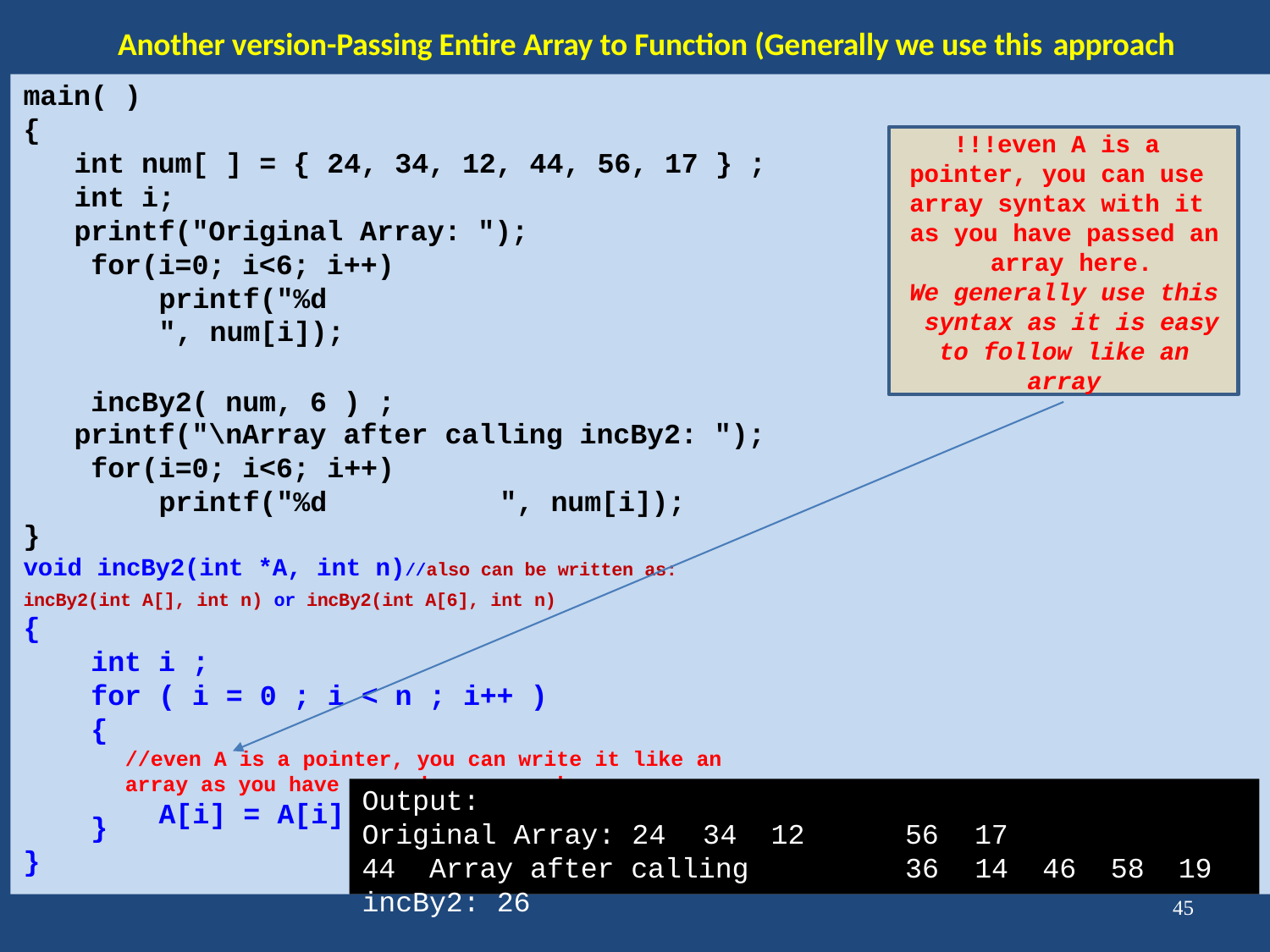

# Another version-Passing Entire Array to Function (Generally we use this approach

main( )
{
int num[ ] = { 24, 34, 12, 44, 56, 17 } ;
int i;
printf("Original Array: ");  for(i=0; i<6; i++)
printf("%d	", num[i]);

incBy2( num, 6 ) ;
!!!even A is a  pointer, you can use  array syntax with it  as you have passed an  array here.
We generally use this  syntax as it is easy  to follow like an  array

printf("\nArray after calling incBy2: ");  for(i=0; i<6; i++)
printf("%d	", num[i]);
}
void incBy2(int *A, int n)//also can be written as: incBy2(int A[], int n) or incBy2(int A[6], int n)
{
int i ;
for ( i = 0 ; i < n ; i++ )
{
//even A is a pointer, you can write it like an array as you have passed an array here
A[i] = A[i] + 2;

Output:
Original Array: 24	34	12	44  Array after calling incBy2: 26
}
56	17
36	14	46	58	19
}
45